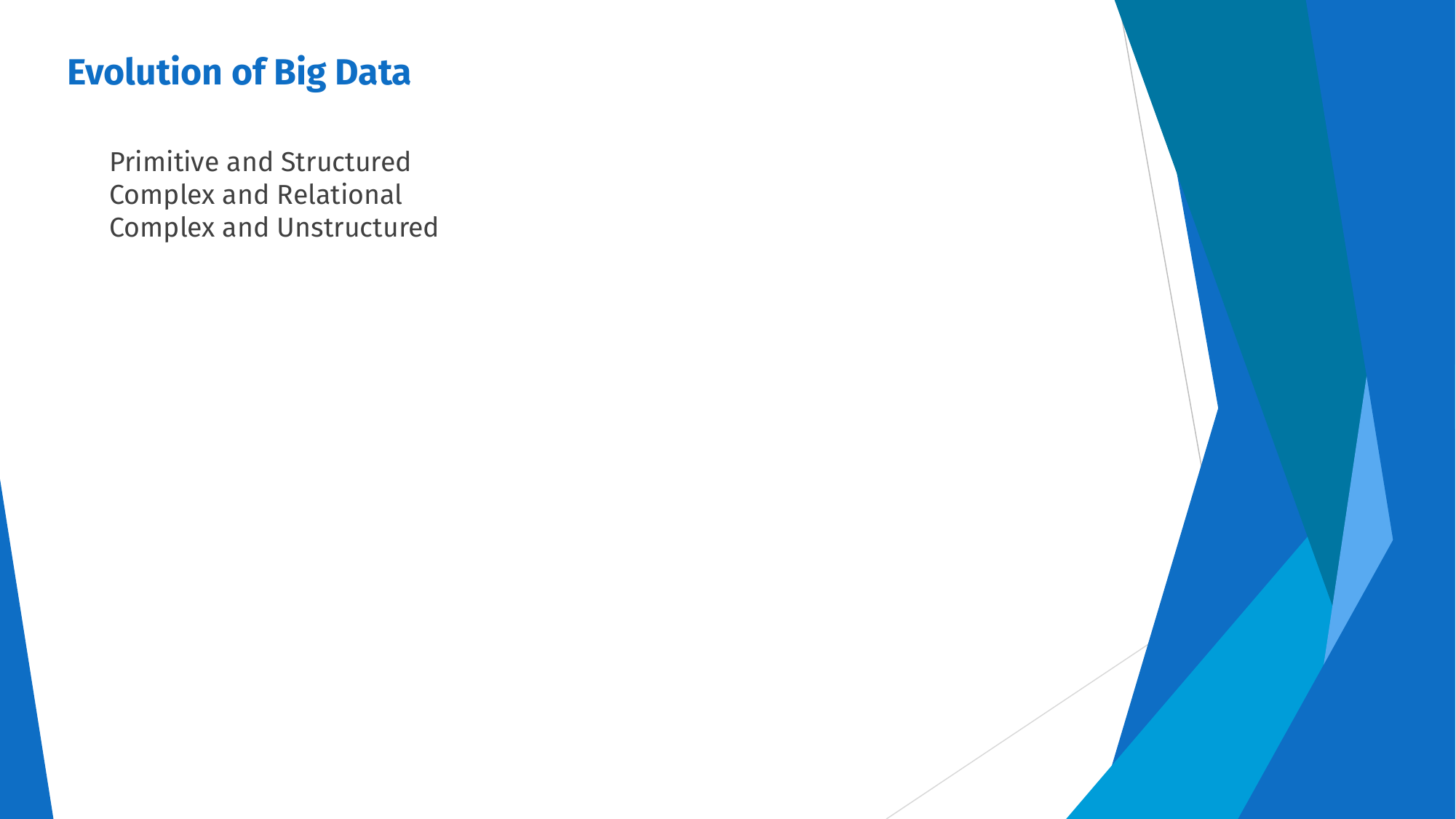

# Evolution of Big Data
Primitive and Structured
Complex and Relational
Complex and Unstructured